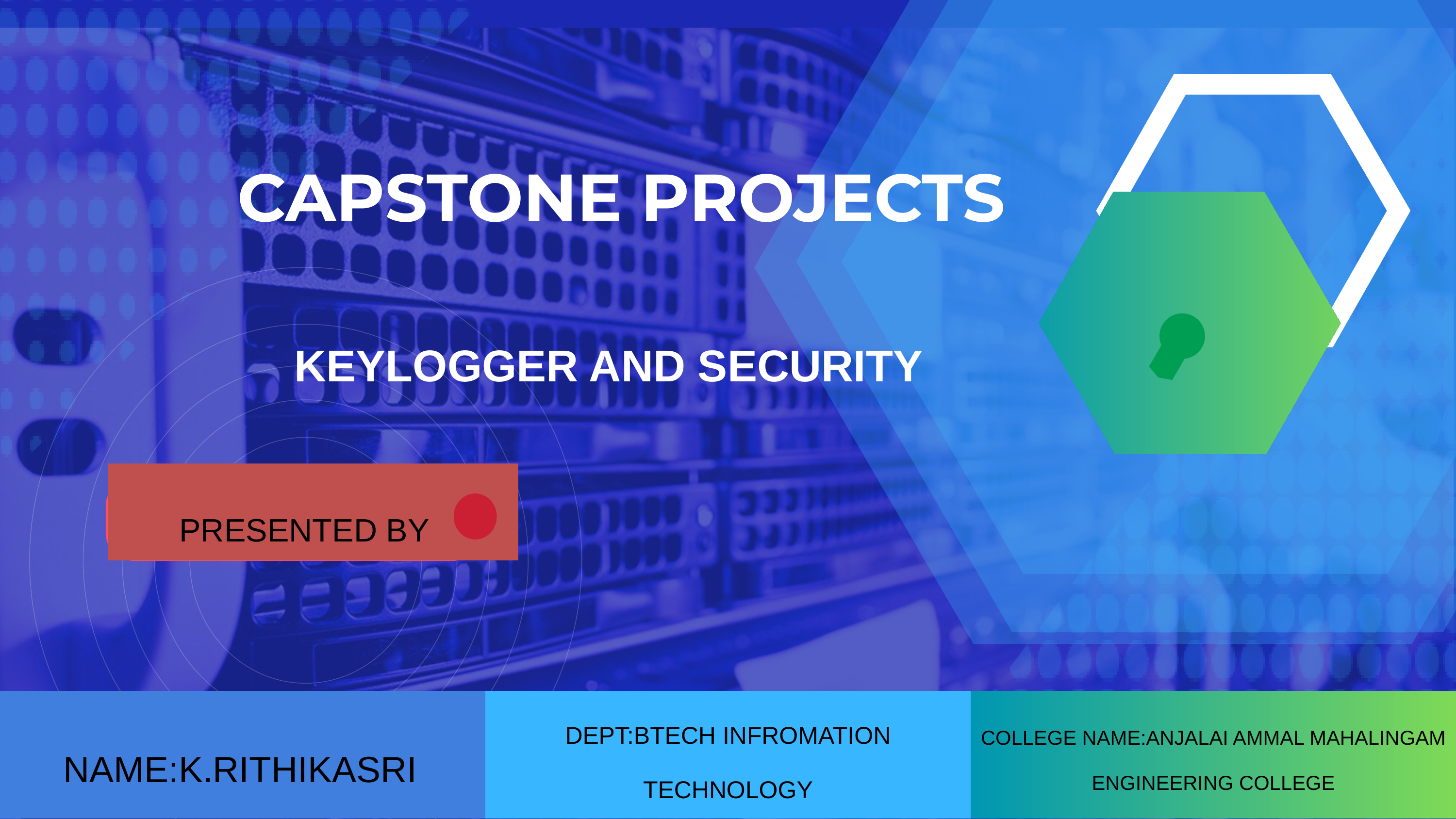

CAPSTONE PROJECTS
          KEYLOGGER AND SECURITY

PRESENTED BY

DEPT:BTECH INFROMATION TECHNOLOGY

COLLEGE NAME:ANJALAI AMMAL MAHALINGAM ENGINEERING COLLEGE

NAME:K.RITHIKASRI